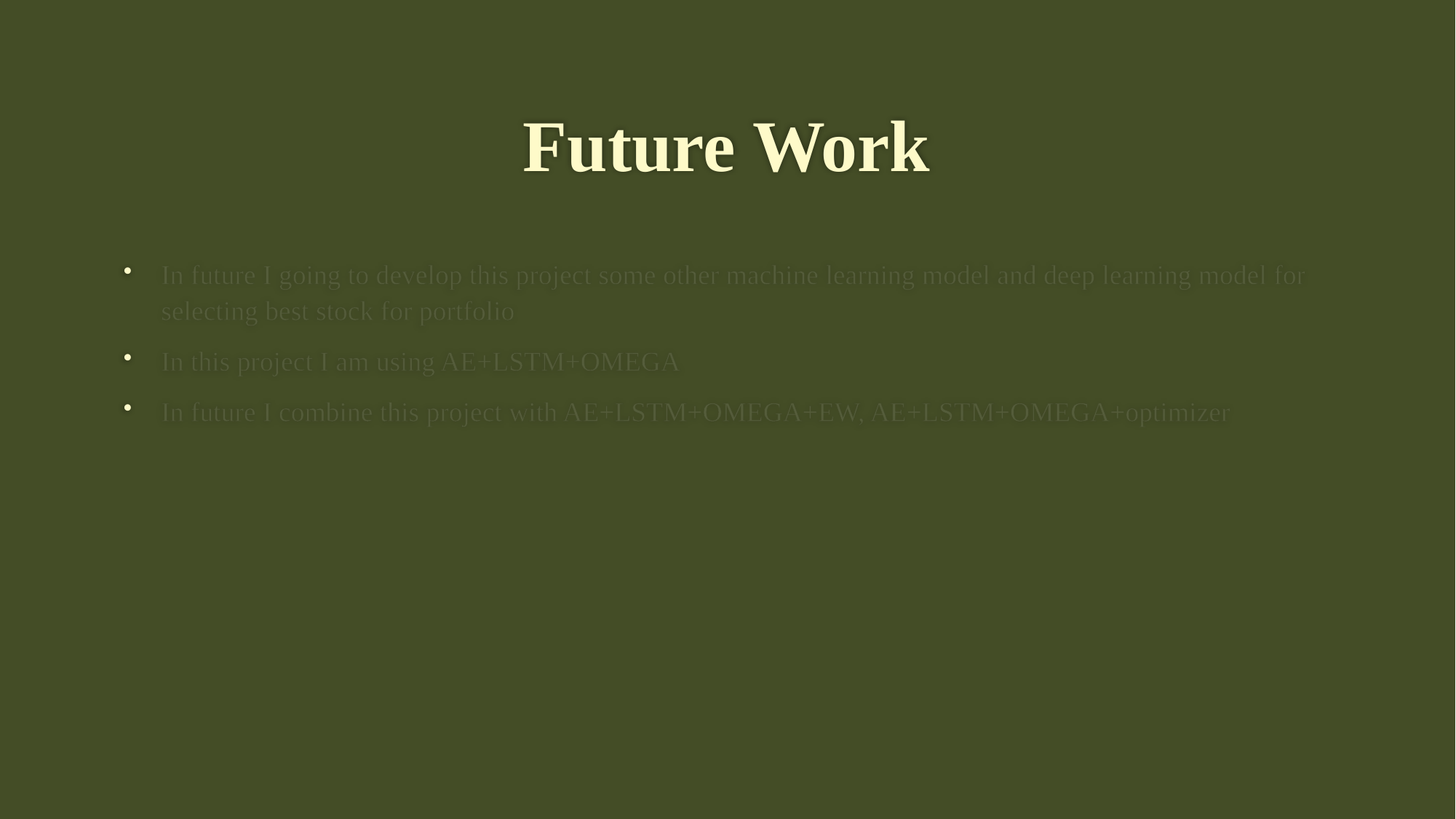

# Future Work
In future I going to develop this project some other machine learning model and deep learning model for selecting best stock for portfolio
In this project I am using AE+LSTM+OMEGA
In future I combine this project with AE+LSTM+OMEGA+EW, AE+LSTM+OMEGA+optimizer